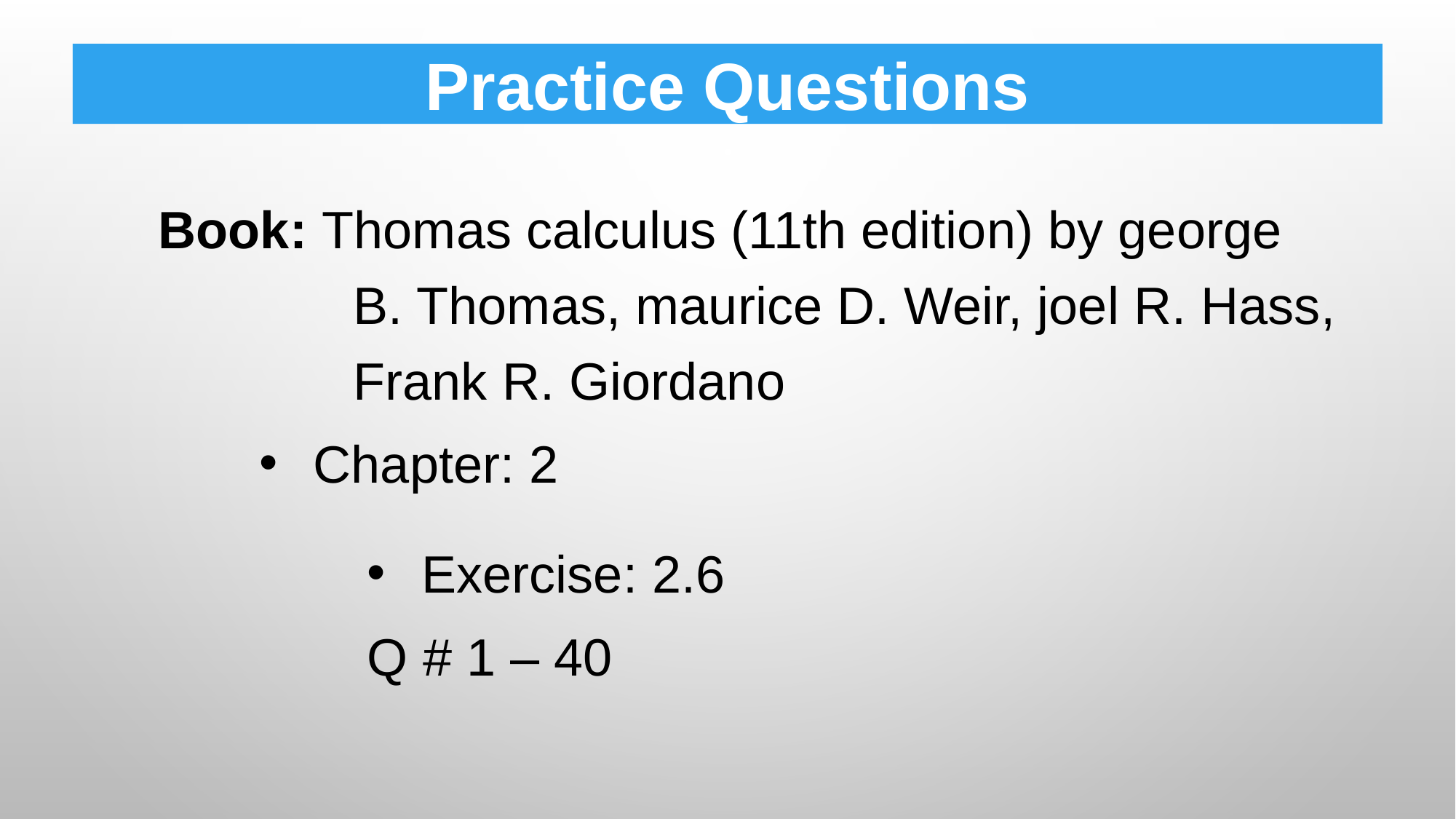

Practice Questions
Book: Thomas calculus (11th edition) by george 		       	      B. Thomas, maurice D. Weir, joel R. Hass, 		     	      Frank R. Giordano
Chapter: 2

Exercise: 2.6
	Q # 1 – 40